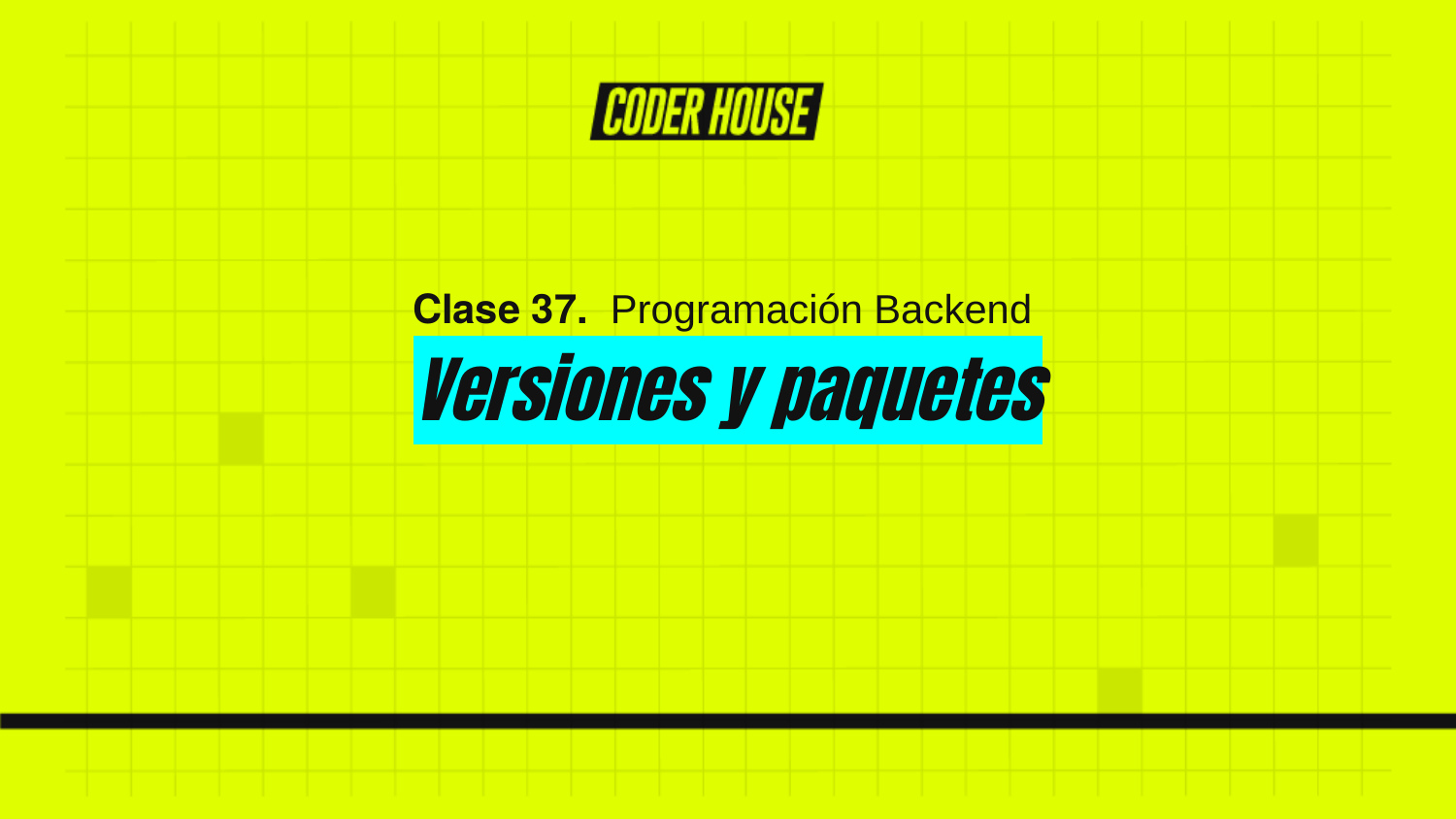

Clase 37.  Programación Backend
Versiones y paquetes